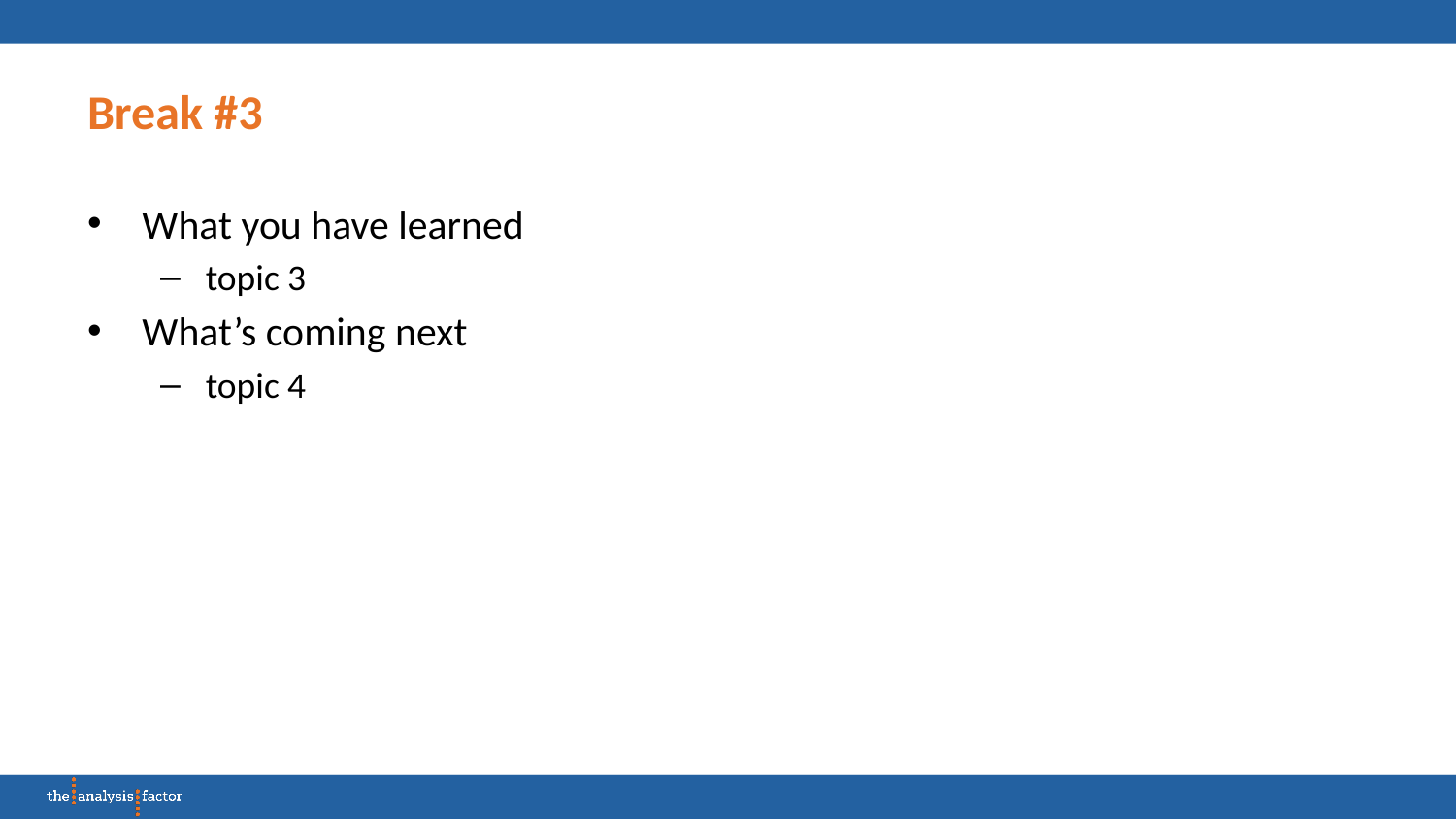

# Break #3
What you have learned
topic 3
What’s coming next
topic 4